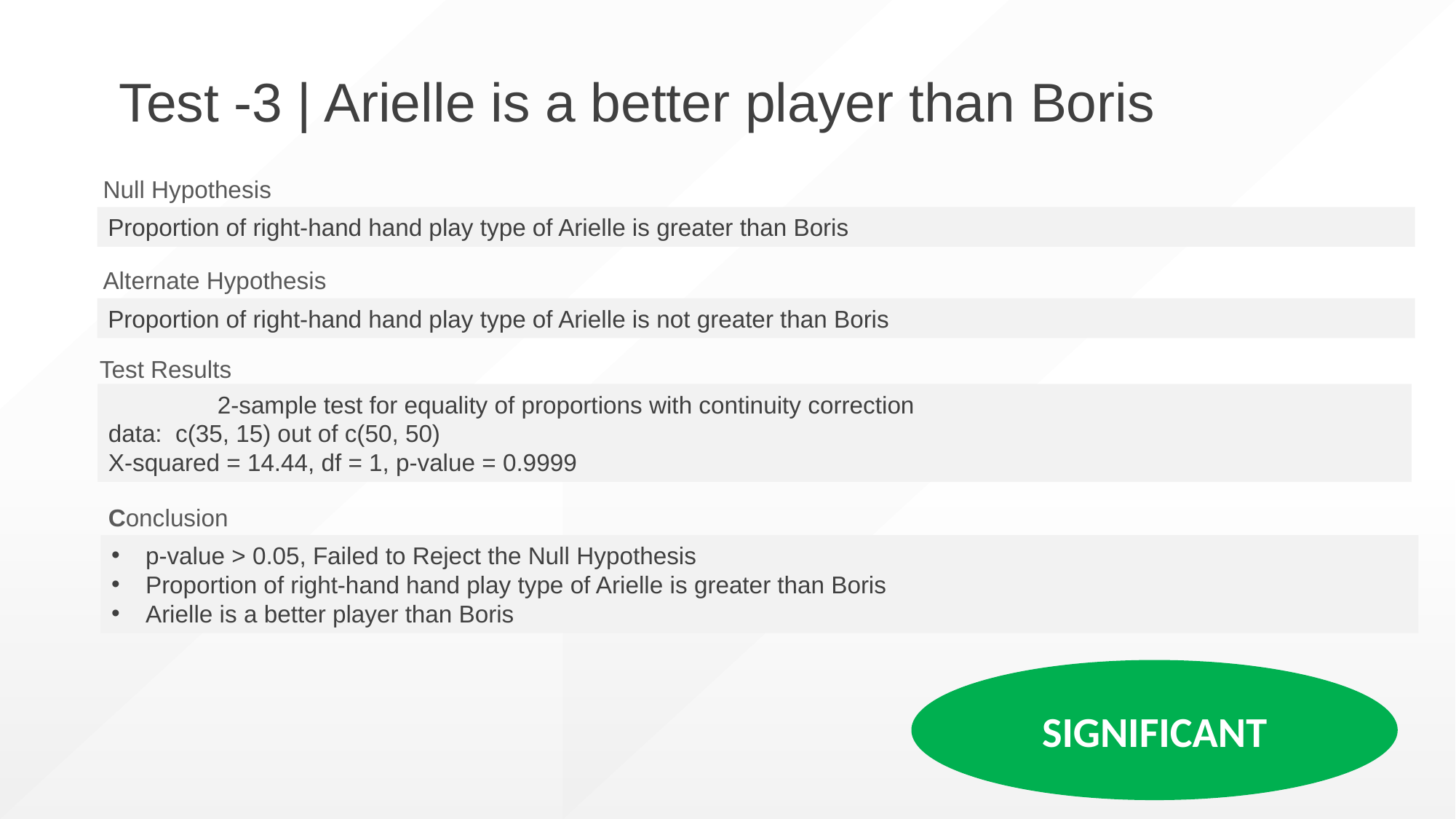

# Test -3 | Arielle is a better player than Boris
Null Hypothesis
Proportion of right-hand hand play type of Arielle is greater than Boris
Alternate Hypothesis
Proportion of right-hand hand play type of Arielle is not greater than Boris
Test Results
 	2-sample test for equality of proportions with continuity correction
data:  c(35, 15) out of c(50, 50)
X-squared = 14.44, df = 1, p-value = 0.9999
Conclusion
p-value > 0.05, Failed to Reject the Null Hypothesis
Proportion of right-hand hand play type of Arielle is greater than Boris
Arielle is a better player than Boris
SIGNIFICANT